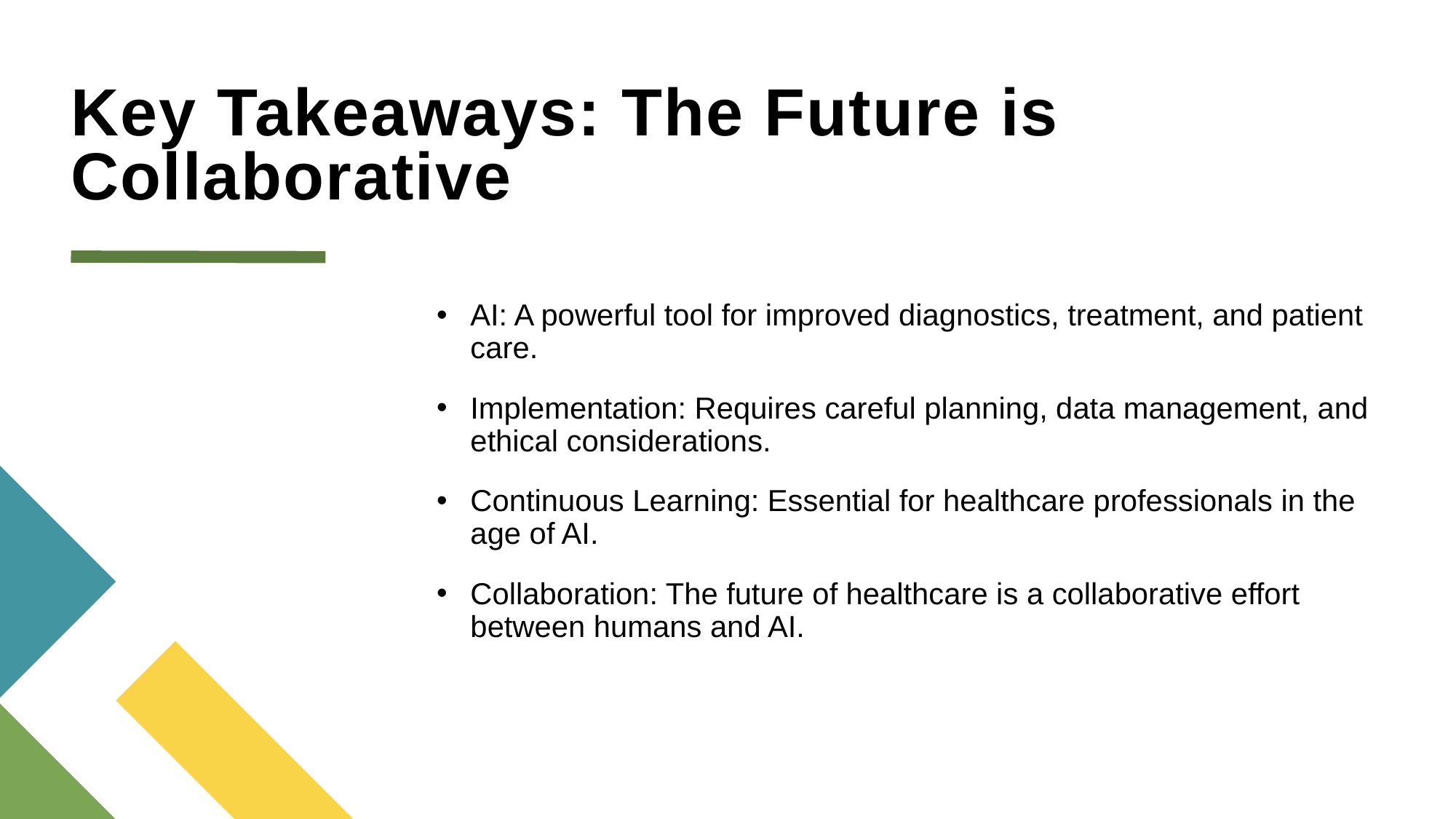

# Key Takeaways: The Future is Collaborative
AI: A powerful tool for improved diagnostics, treatment, and patient care.
Implementation: Requires careful planning, data management, and ethical considerations.
Continuous Learning: Essential for healthcare professionals in the age of AI.
Collaboration: The future of healthcare is a collaborative effort between humans and AI.